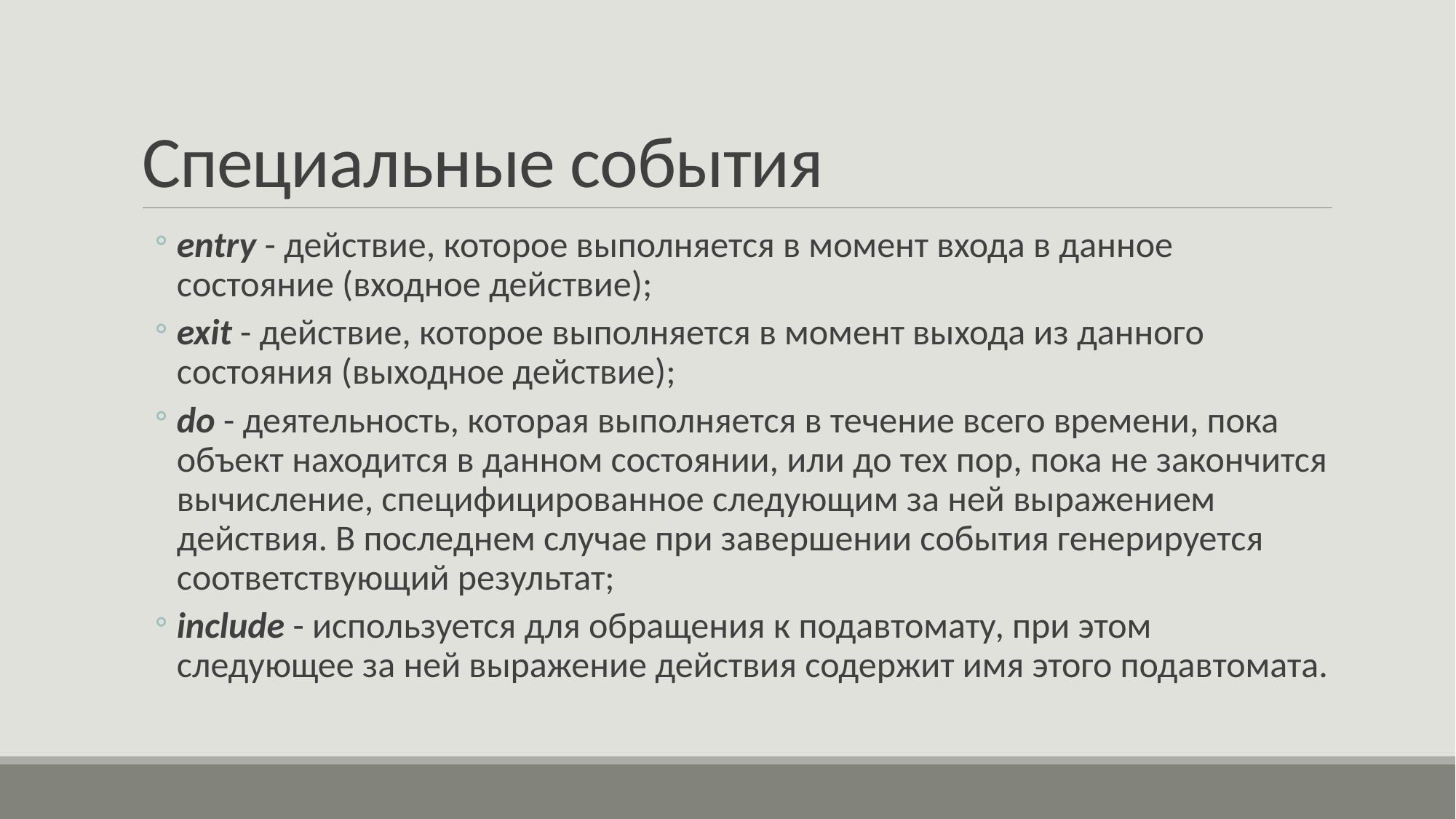

# Специальные события
entry - действие, которое выполняется в момент входа в данное состояние (входное действие);
exit - действие, которое выполняется в момент выхода из данного состояния (выходное действие);
do - деятельность, которая выполняется в течение всего времени, пока объект находится в данном состоянии, или до тех пор, пока не закончится вычисление, специфицированное следующим за ней выражением действия. В последнем случае при завершении события генерируется соответствующий результат;
include - используется для обращения к подавтомату, при этом следующее за ней выражение действия содержит имя этого подавтомата.